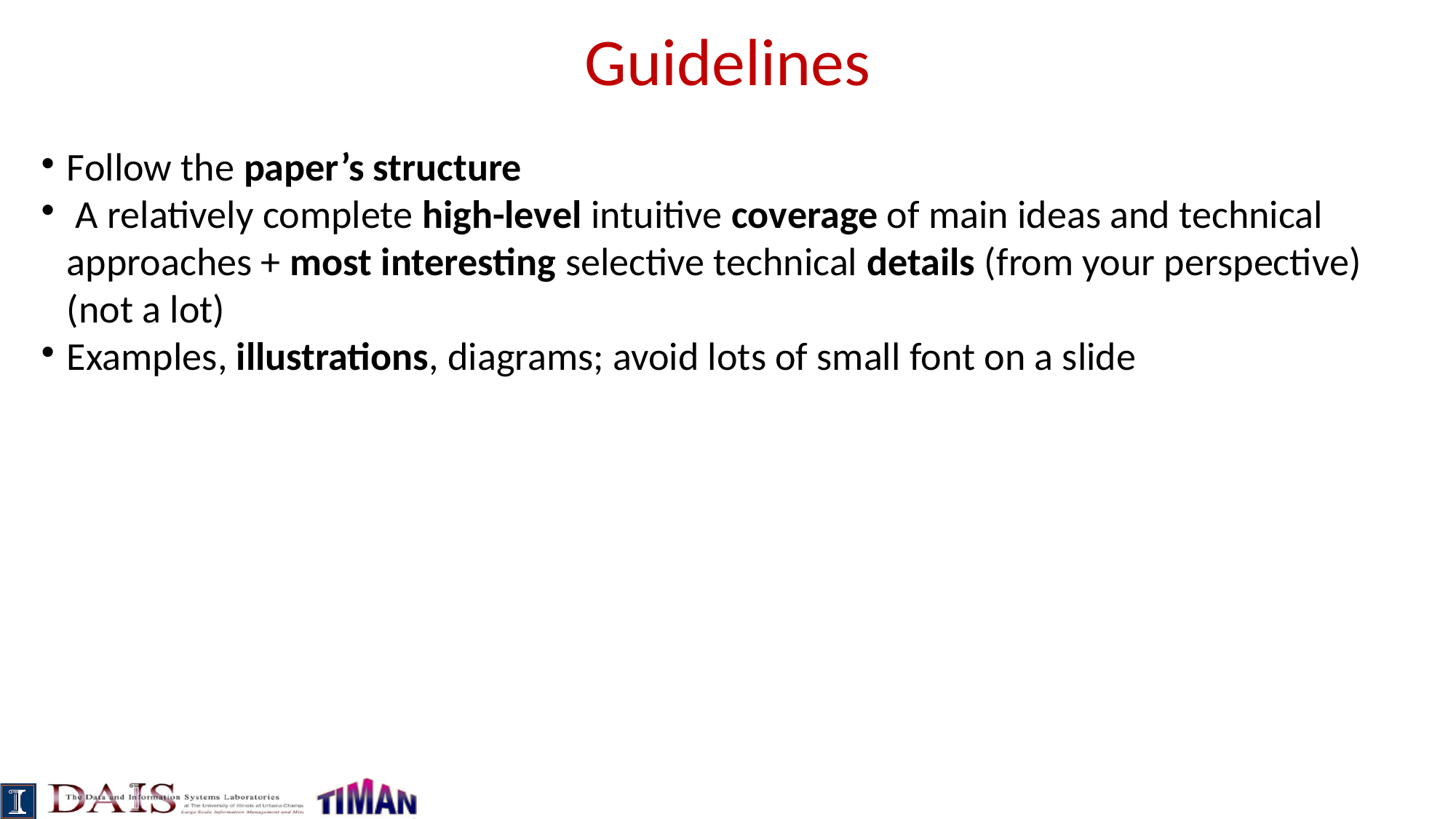

Guidelines
Follow the paper’s structure
 A relatively complete high-level intuitive coverage of main ideas and technical approaches + most interesting selective technical details (from your perspective) (not a lot)
Examples, illustrations, diagrams; avoid lots of small font on a slide